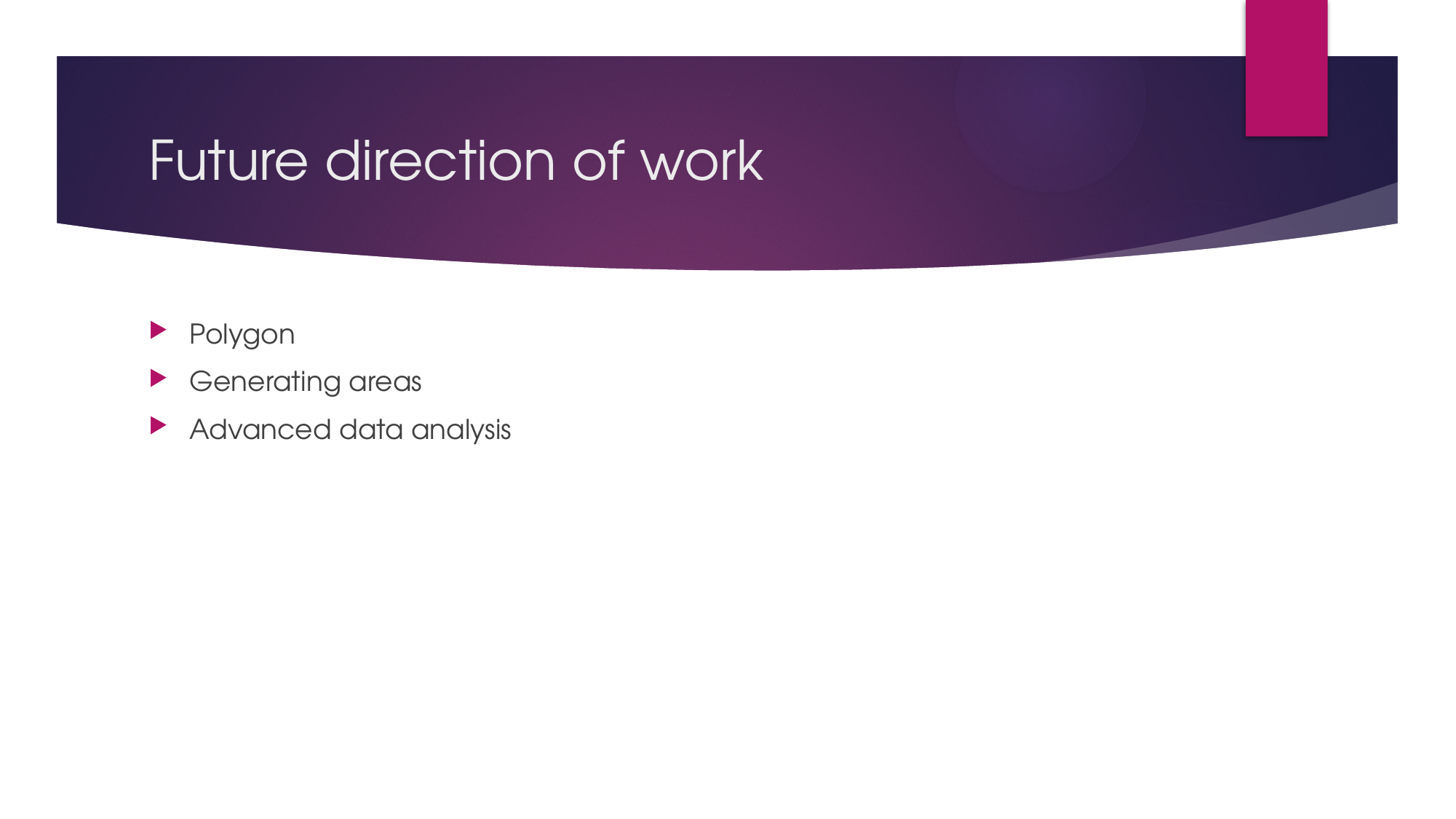

# Future direction of work
Polygon
Generating areas
Advanced data analysis